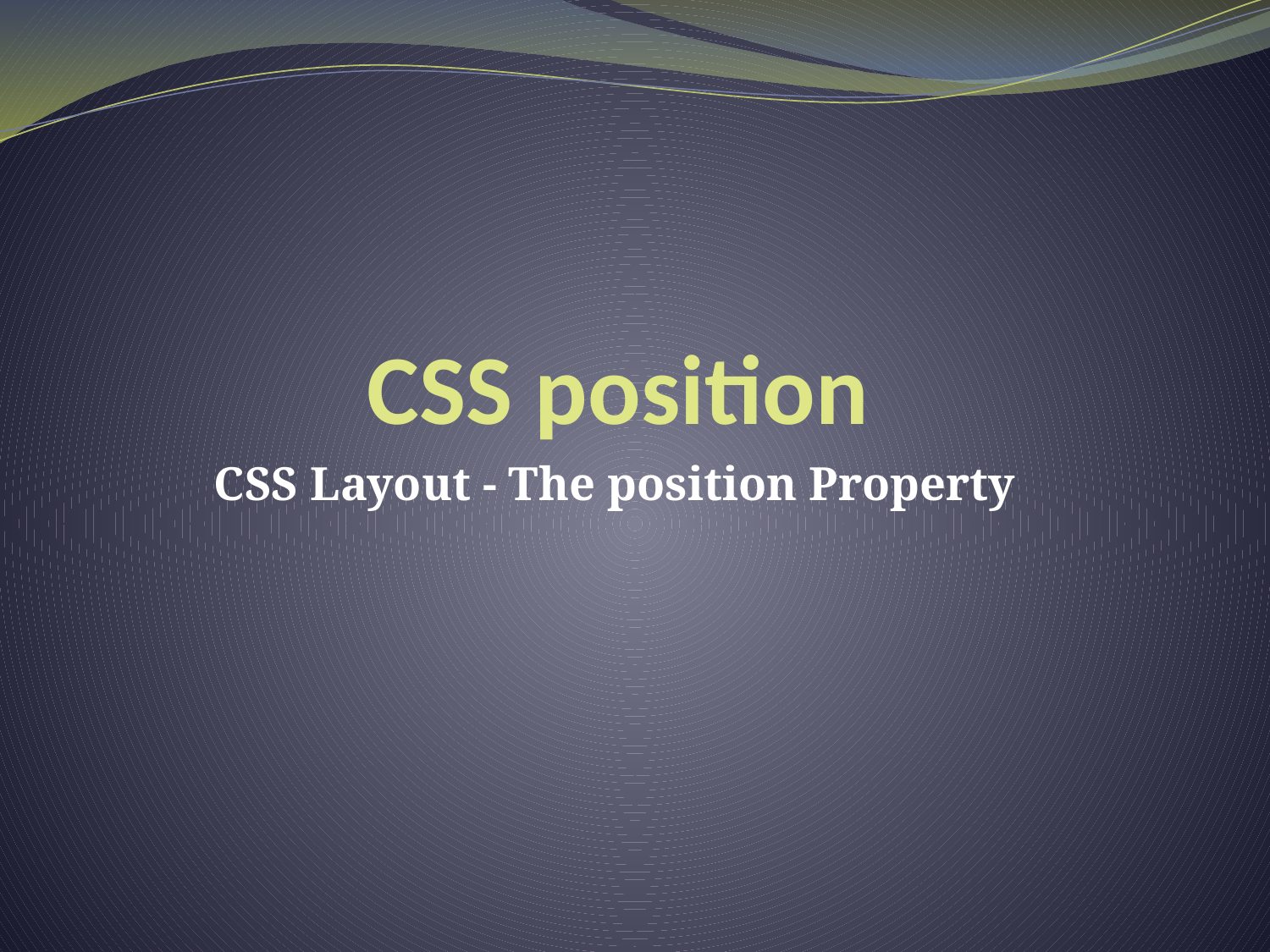

# CSS position
CSS Layout - The position Property